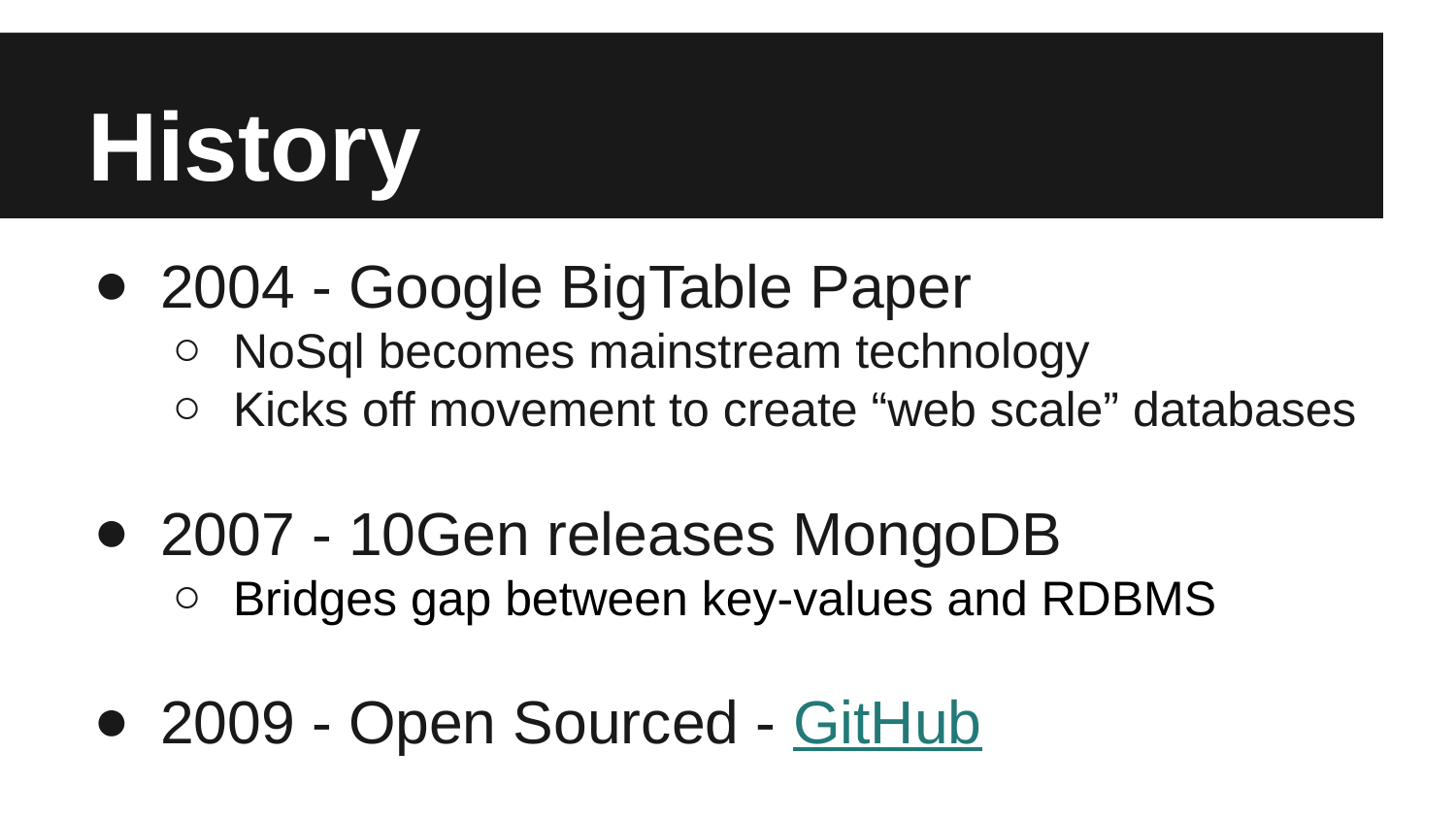

# History
2004 - Google BigTable Paper
NoSql becomes mainstream technology
Kicks off movement to create “web scale” databases
2007 - 10Gen releases MongoDB
Bridges gap between key-values and RDBMS
2009 - Open Sourced - GitHub